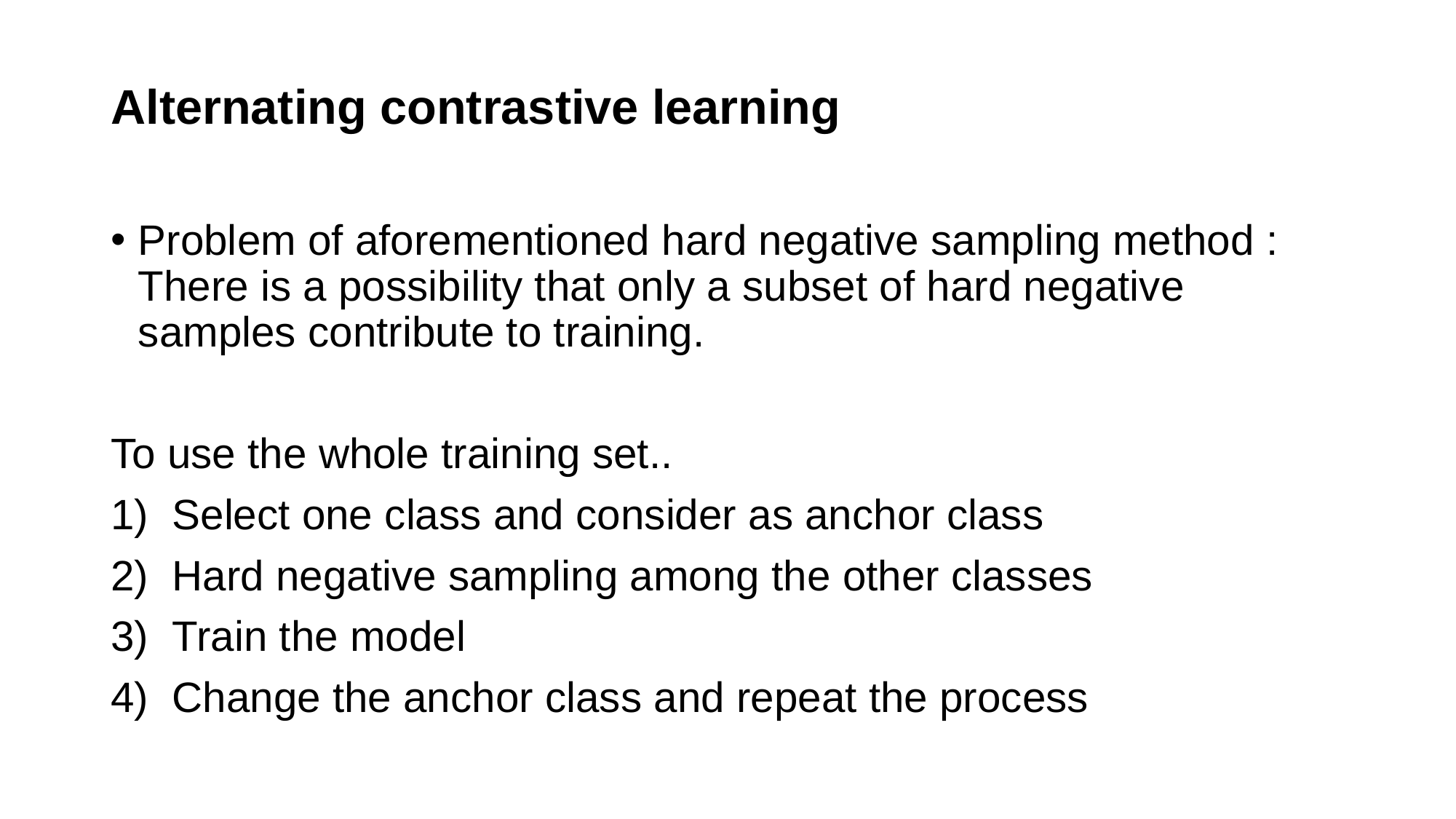

# Alternating contrastive learning
Problem of aforementioned hard negative sampling method : There is a possibility that only a subset of hard negative samples contribute to training.

To use the whole training set..
Select one class and consider as anchor class
Hard negative sampling among the other classes
Train the model
Change the anchor class and repeat the process